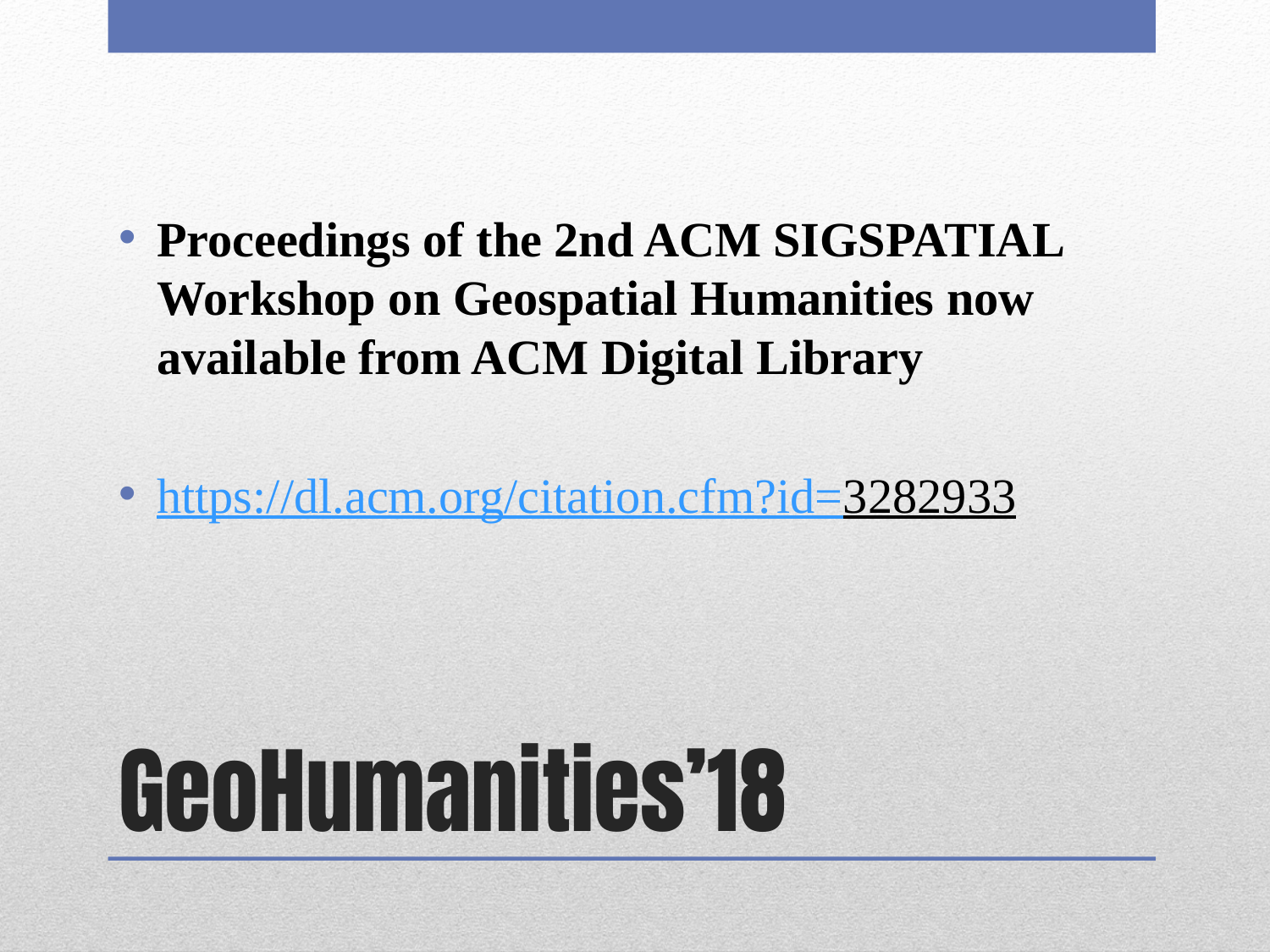

Proceedings of the 2nd ACM SIGSPATIAL Workshop on Geospatial Humanities now available from ACM Digital Library

https://dl.acm.org/citation.cfm?id=3282933
# GeoHumanities’18